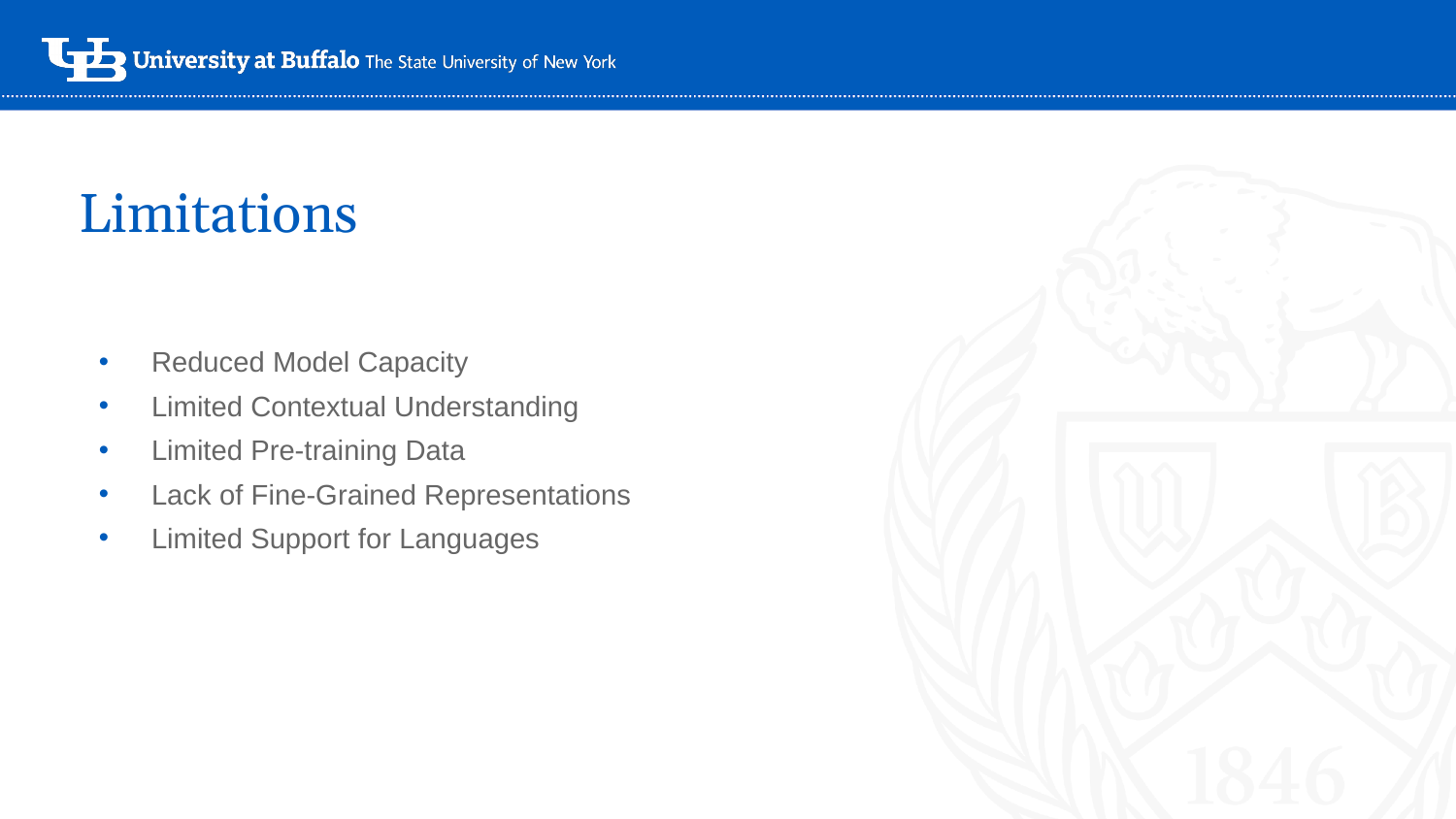

# Limitations
Reduced Model Capacity
Limited Contextual Understanding
Limited Pre-training Data
Lack of Fine-Grained Representations
Limited Support for Languages